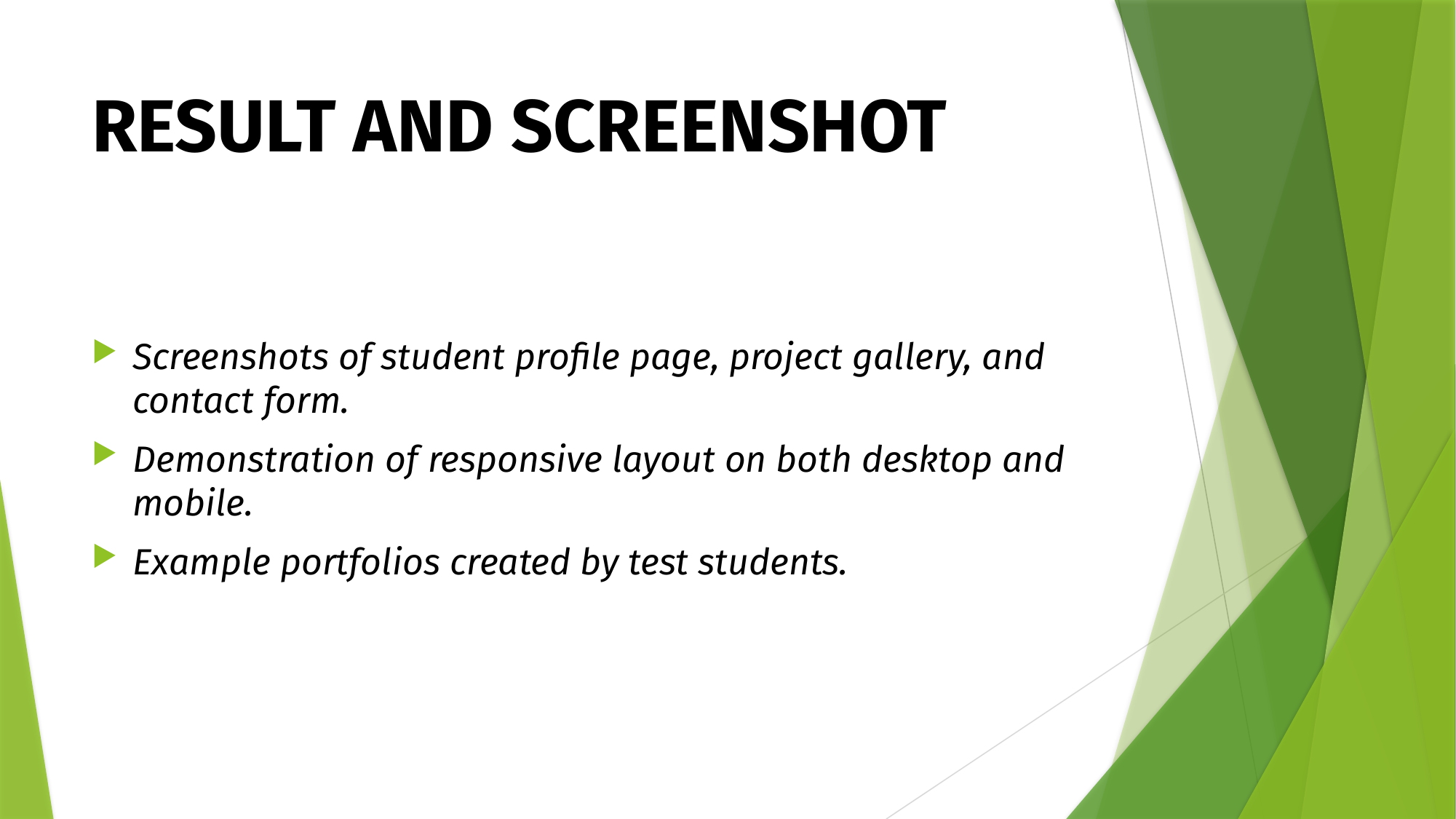

# RESULT AND SCREENSHOT
Screenshots of student profile page, project gallery, and contact form.
Demonstration of responsive layout on both desktop and mobile.
Example portfolios created by test students.